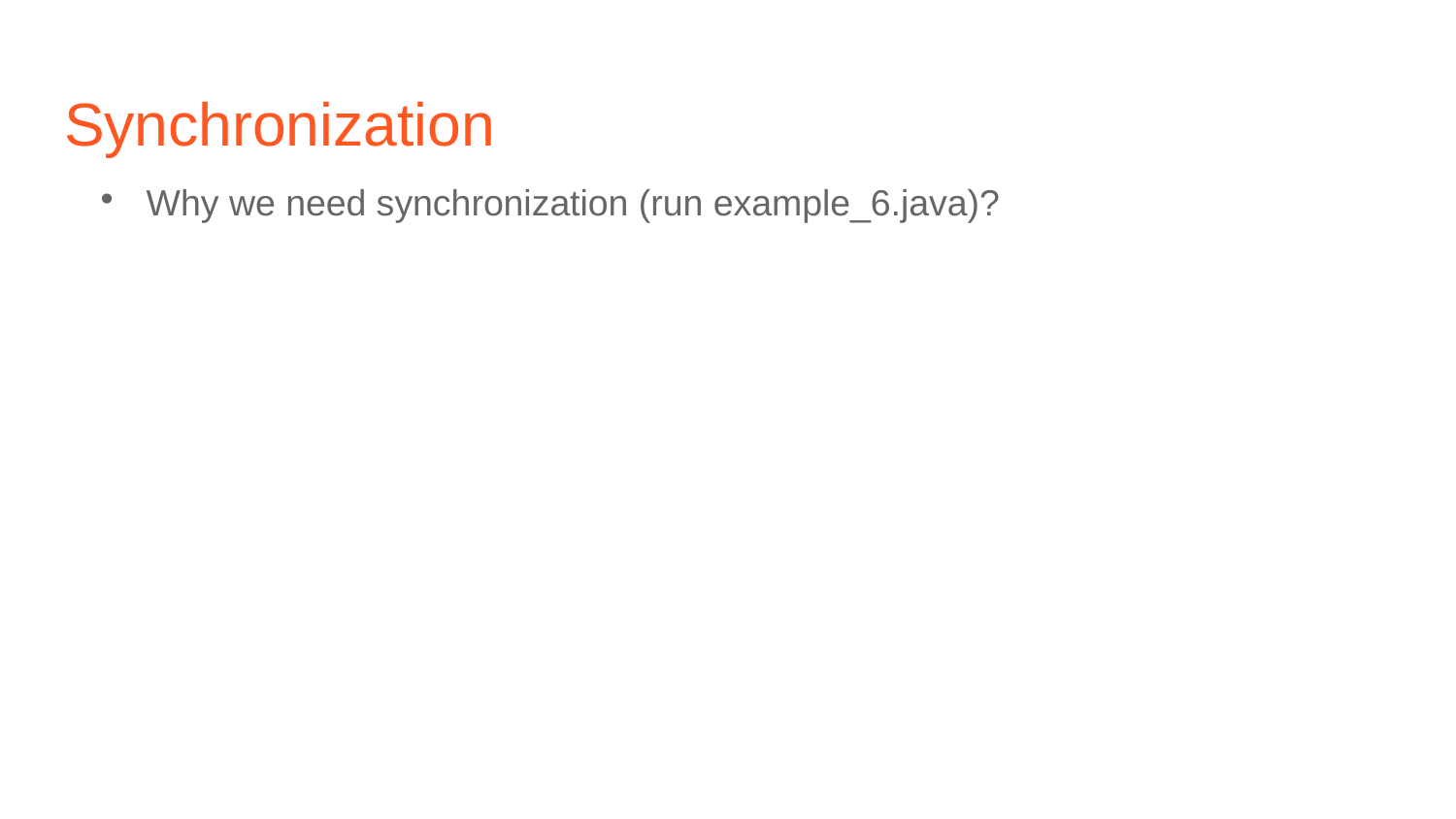

# Synchronization
Why we need synchronization (run example_6.java)?